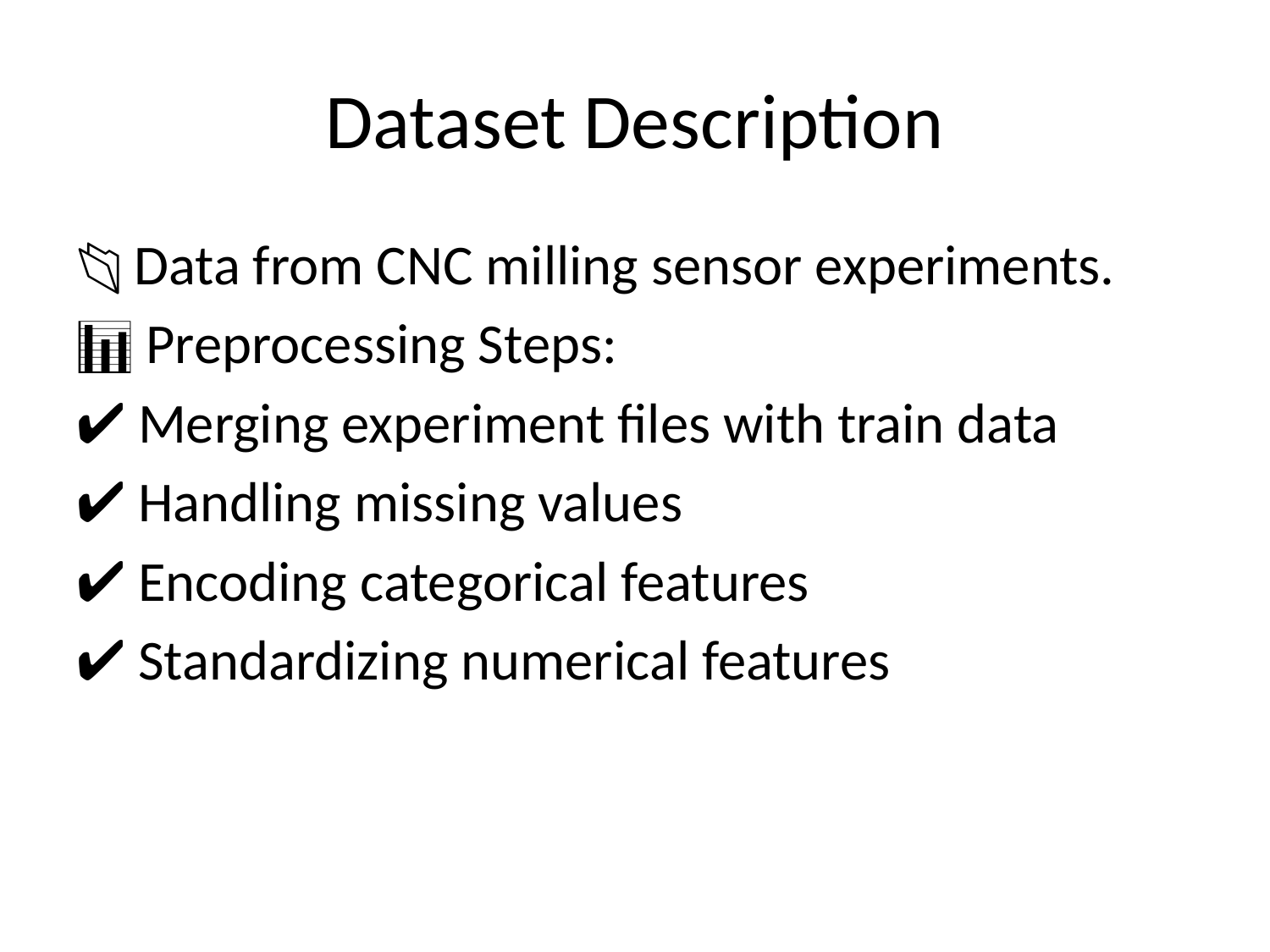

# Dataset Description
📂 Data from CNC milling sensor experiments.
📊 Preprocessing Steps:
✔ Merging experiment files with train data
✔ Handling missing values
✔ Encoding categorical features
✔ Standardizing numerical features